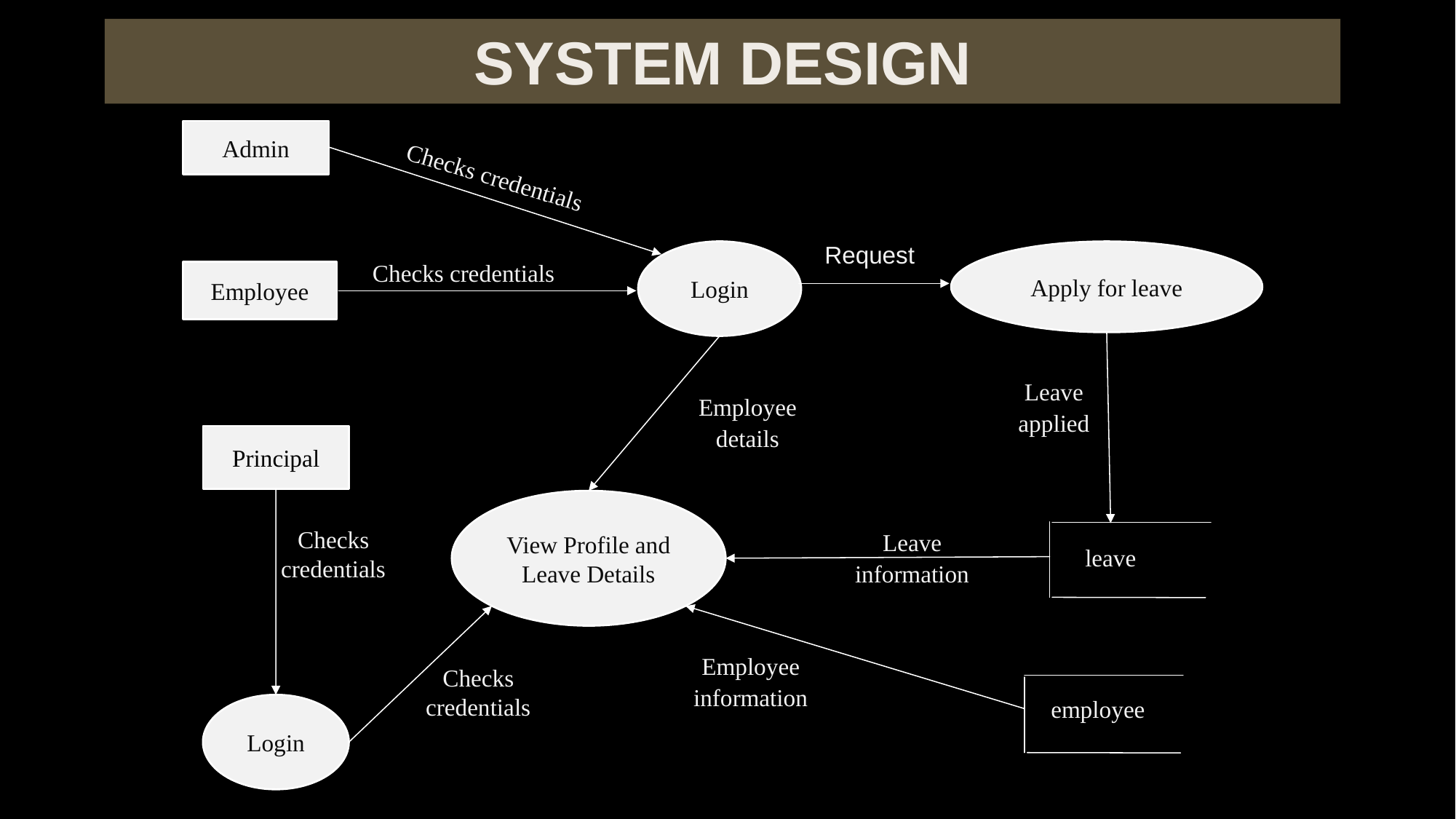

SYSTEM DESIGN
Admin
Checks credentials
Request
Checks credentials
Login
Apply for leave
Employee
Leave applied
Employee details
Principal
View Profile and Leave Details
Checks credentials
leave
Leave information
Employee information
Checks credentials
employee
Login